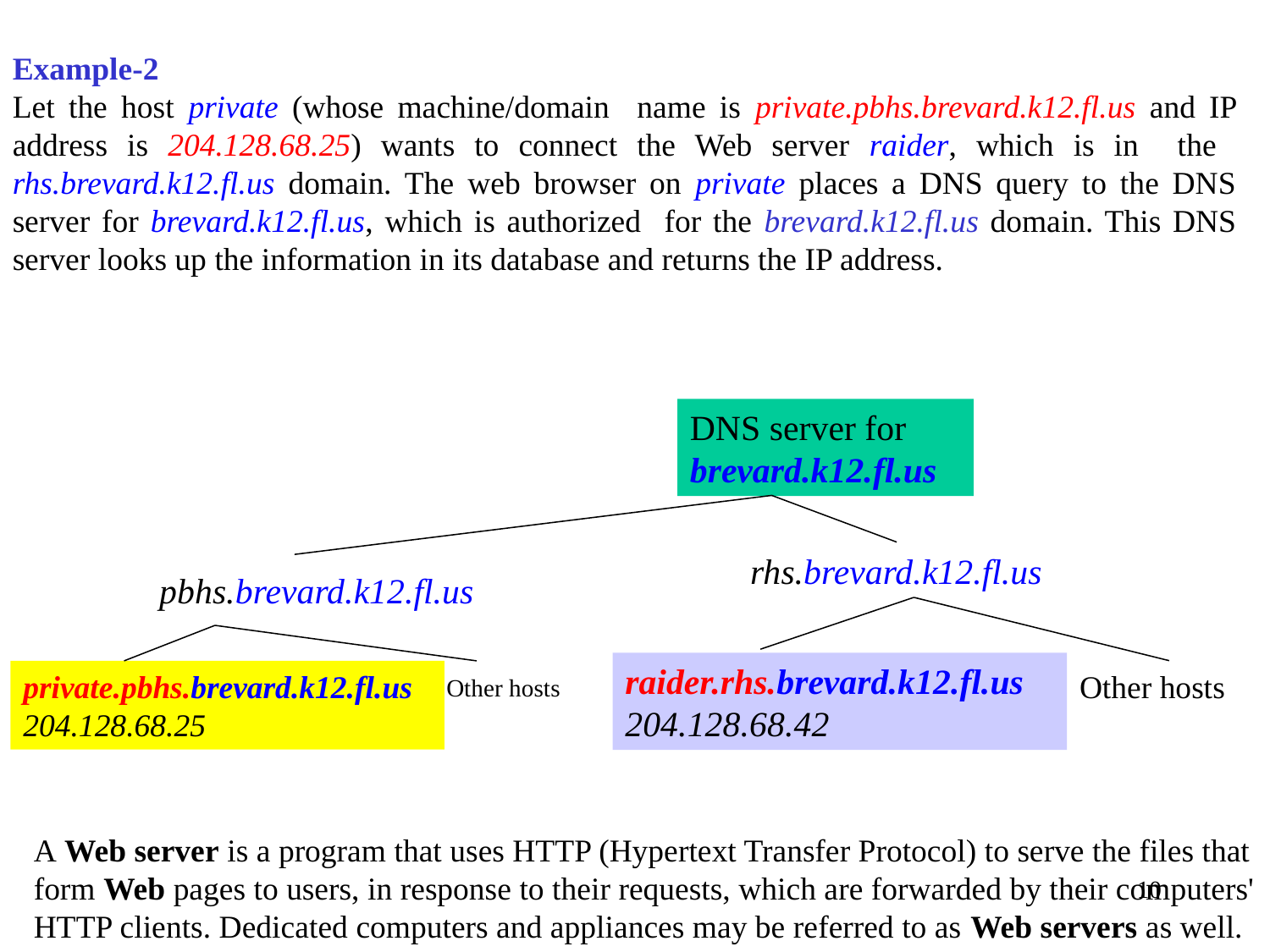

Example-2
Let the host private (whose machine/domain  name is private.pbhs.brevard.k12.fl.us and IP address is 204.128.68.25) wants to connect the Web server raider, which is in  the  rhs.brevard.k12.fl.us domain. The web browser on private places a DNS query to the DNS server for brevard.k12.fl.us, which is authorized  for the brevard.k12.fl.us domain. This DNS server looks up the information in its database and returns the IP address.
DNS server for
brevard.k12.fl.us
rhs.brevard.k12.fl.us
pbhs.brevard.k12.fl.us
raider.rhs.brevard.k12.fl.us
204.128.68.42
private.pbhs.brevard.k12.fl.us
204.128.68.25
Other hosts
Other hosts
A Web server is a program that uses HTTP (Hypertext Transfer Protocol) to serve the files that form Web pages to users, in response to their requests, which are forwarded by their computers' HTTP clients. Dedicated computers and appliances may be referred to as Web servers as well.
10